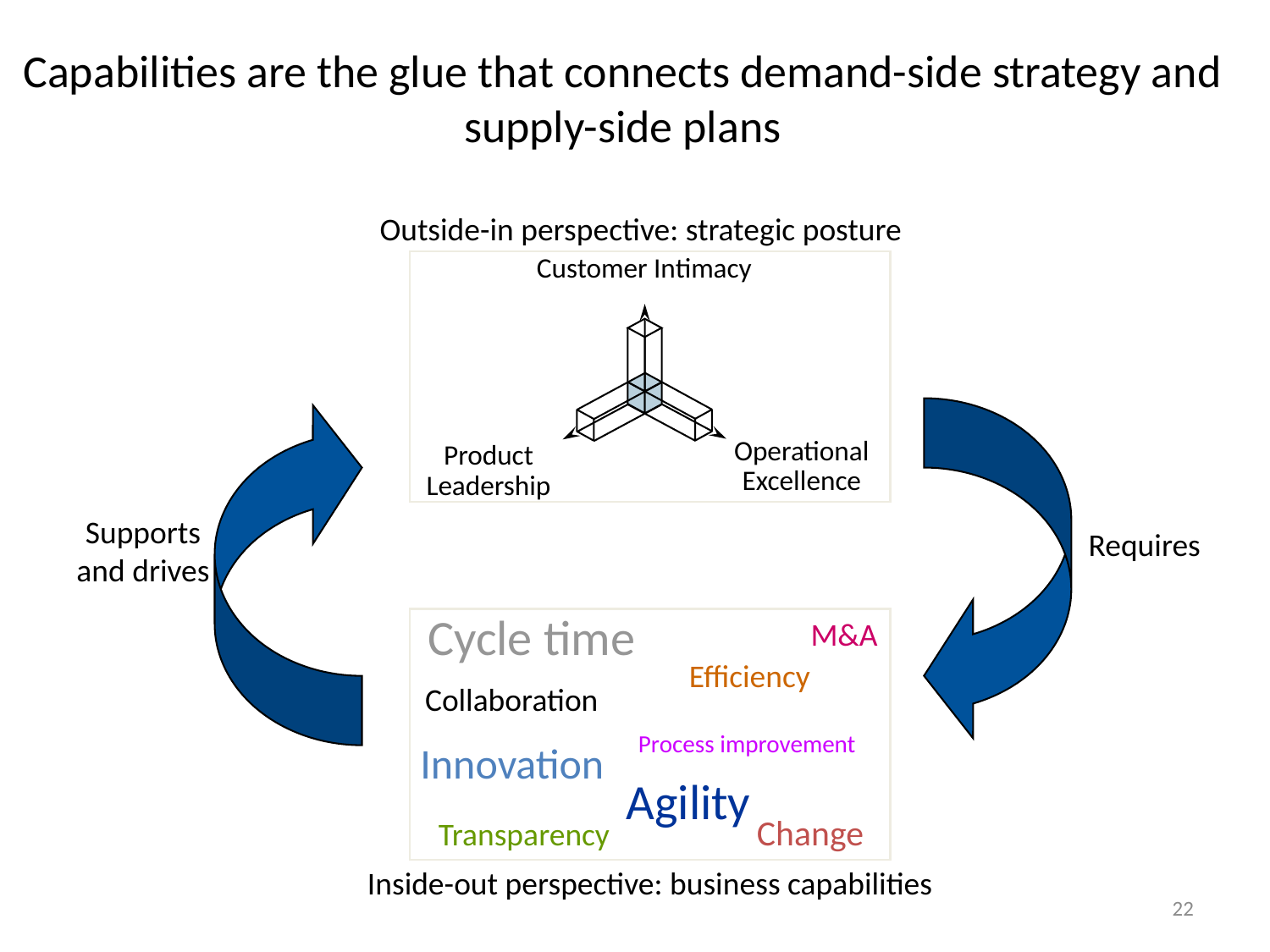

# Capabilities are the glue that connects demand-side strategy and supply-side plans
Outside-in perspective: strategic posture
Customer Intimacy

Supports and drives
Requires
Cycle time
M&A

Efficiency
Collaboration
Process improvement
Innovation
Agility
Change
Transparency
Inside-out perspective: business capabilities
Operational Excellence
Product Leadership
22